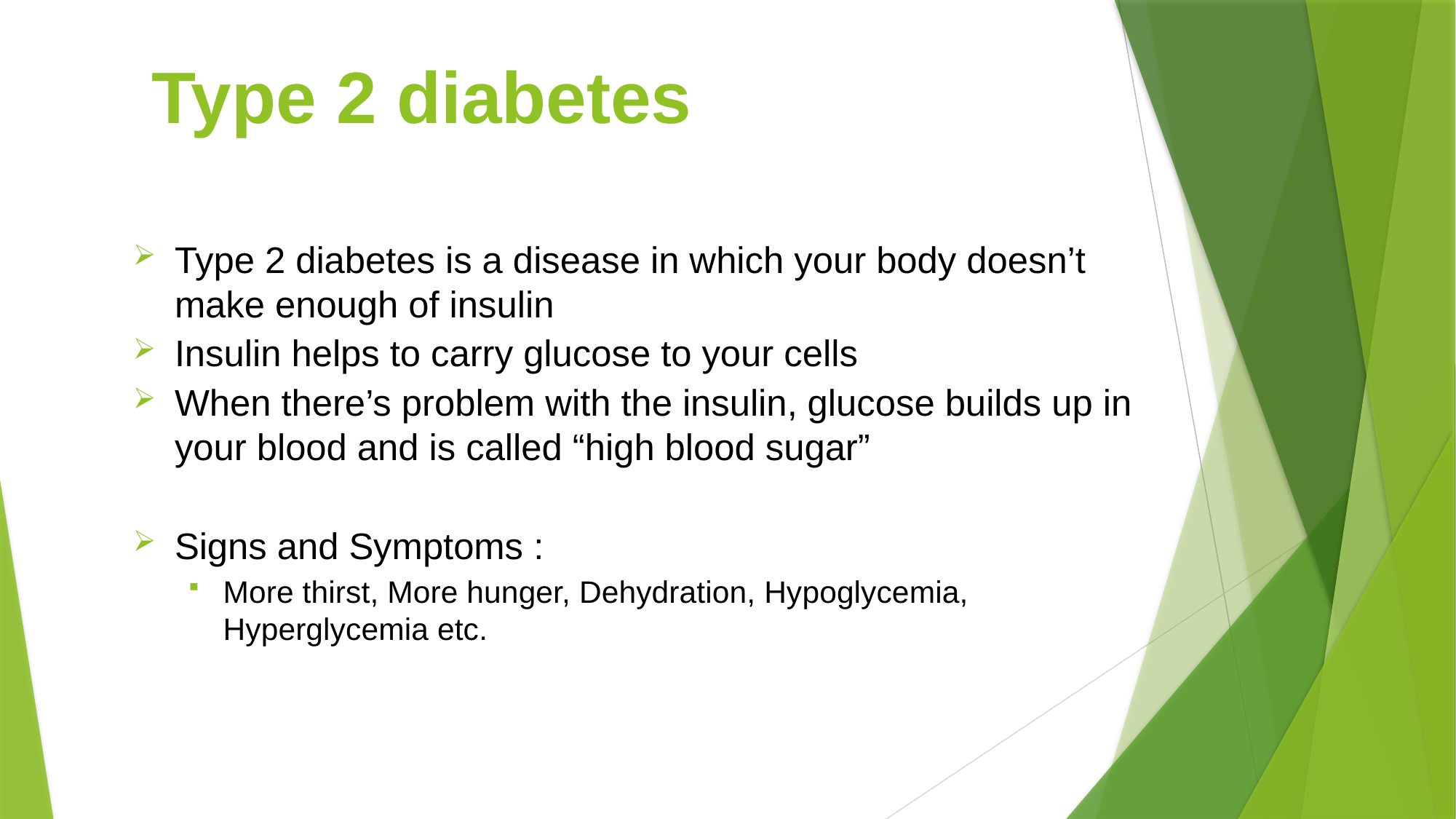

Type 2 diabetes

Type 2 diabetes is a disease in which your body doesn’t make enough of insulin
Insulin helps to carry glucose to your cells
When there’s problem with the insulin, glucose builds up in your blood and is called “high blood sugar”

Signs and Symptoms :
More thirst, More hunger, Dehydration, Hypoglycemia, Hyperglycemia etc.